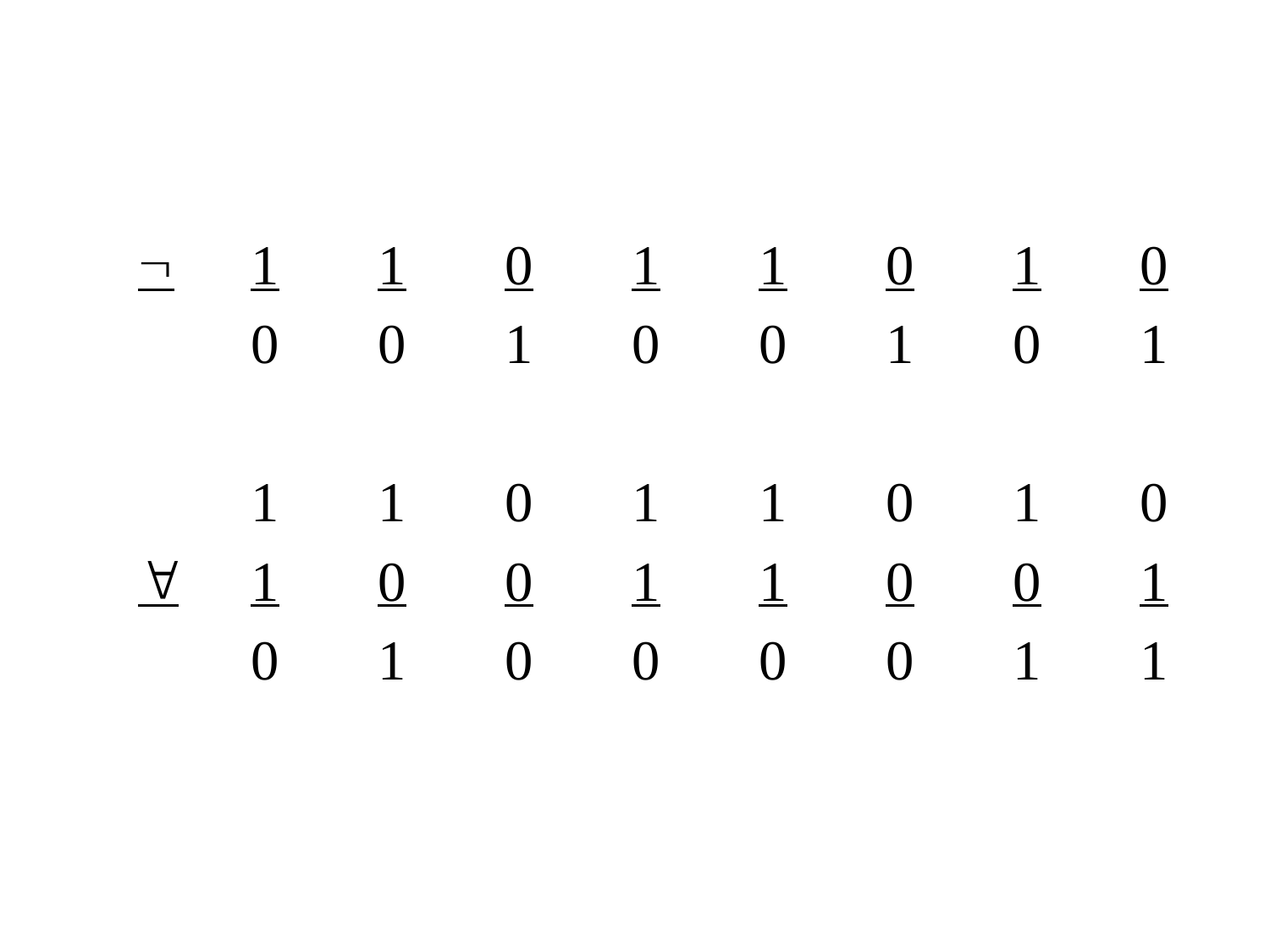

#
	 ¬	1	1	0	1	1	0	1	0
	 	0	0	1	0	0	1	0	1

		1	1	0	1	1	0	1	0
	 ∀	1	0	0	1	1	0	0	1
		0	1	0	0	0	0	1	1